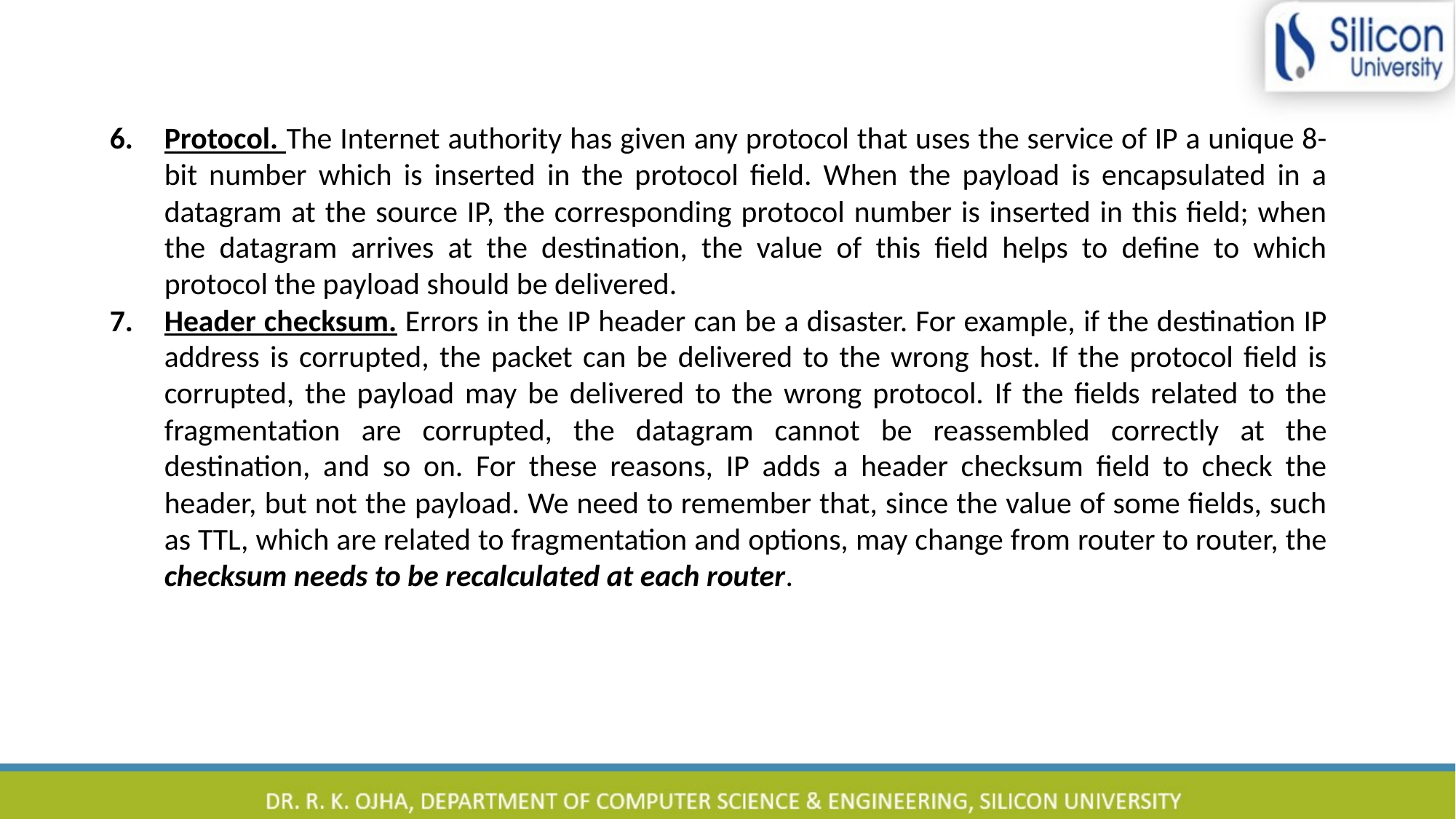

Protocol. The Internet authority has given any protocol that uses the service of IP a unique 8-bit number which is inserted in the protocol field. When the payload is encapsulated in a datagram at the source IP, the corresponding protocol number is inserted in this field; when the datagram arrives at the destination, the value of this field helps to define to which protocol the payload should be delivered.
Header checksum. Errors in the IP header can be a disaster. For example, if the destination IP address is corrupted, the packet can be delivered to the wrong host. If the protocol field is corrupted, the payload may be delivered to the wrong protocol. If the fields related to the fragmentation are corrupted, the datagram cannot be reassembled correctly at the destination, and so on. For these reasons, IP adds a header checksum field to check the header, but not the payload. We need to remember that, since the value of some fields, such as TTL, which are related to fragmentation and options, may change from router to router, the checksum needs to be recalculated at each router.
18